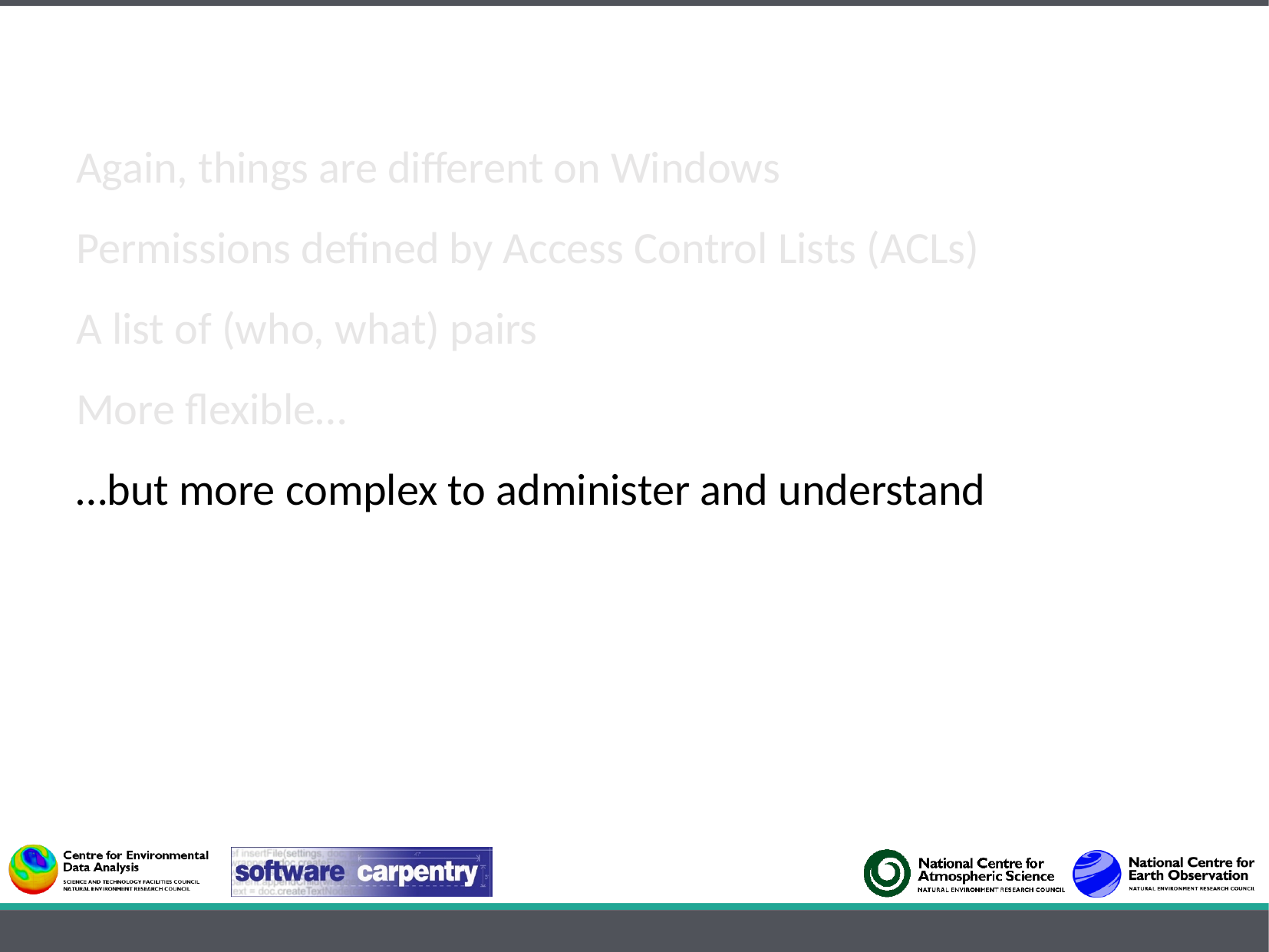

Again, things are different on Windows
Permissions defined by Access Control Lists (ACLs)
A list of (who, what) pairs
More flexible…
…but more complex to administer and understand